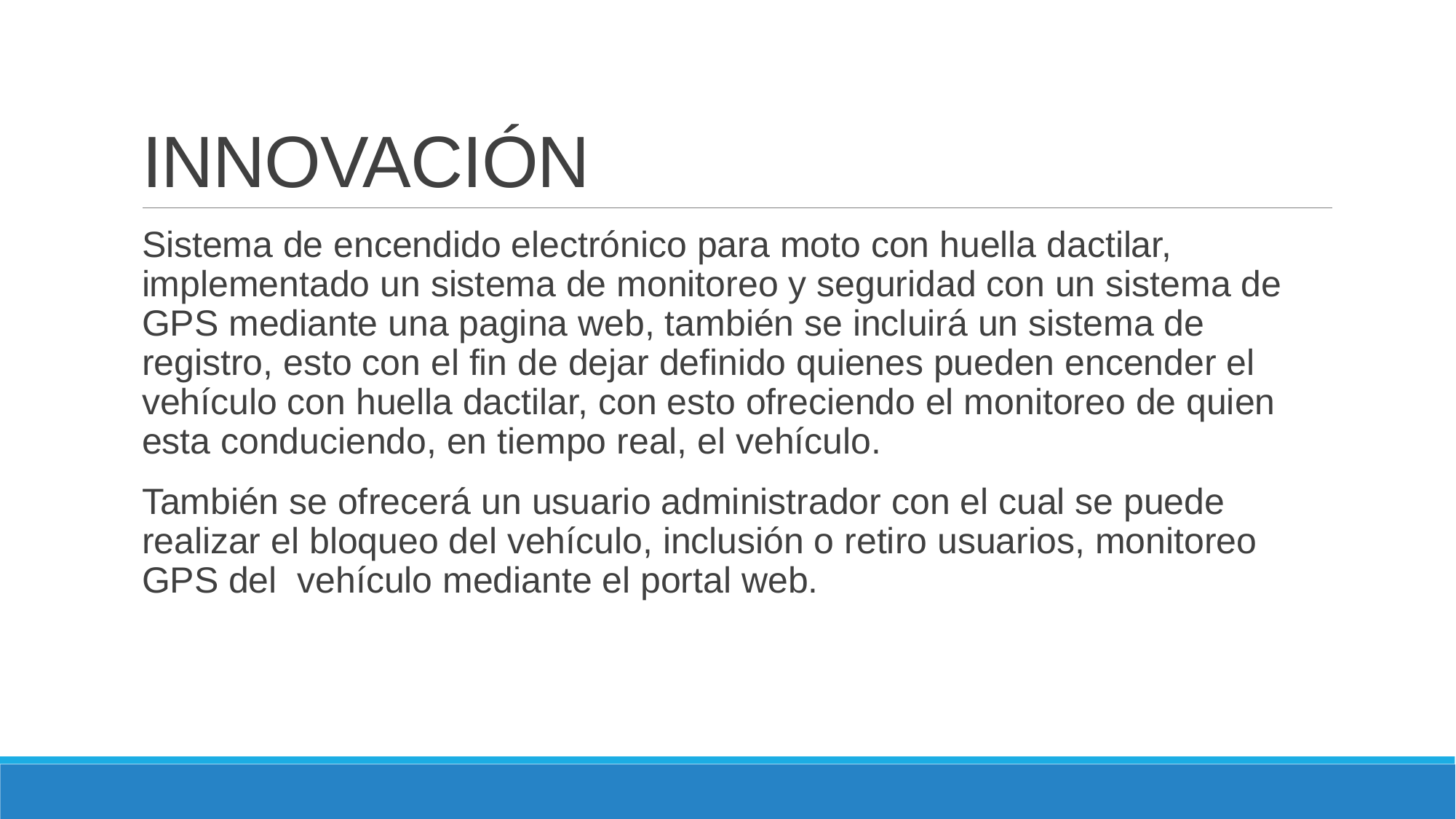

# INNOVACIÓN
Sistema de encendido electrónico para moto con huella dactilar, implementado un sistema de monitoreo y seguridad con un sistema de GPS mediante una pagina web, también se incluirá un sistema de registro, esto con el fin de dejar definido quienes pueden encender el vehículo con huella dactilar, con esto ofreciendo el monitoreo de quien esta conduciendo, en tiempo real, el vehículo.
También se ofrecerá un usuario administrador con el cual se puede realizar el bloqueo del vehículo, inclusión o retiro usuarios, monitoreo GPS del  vehículo mediante el portal web.